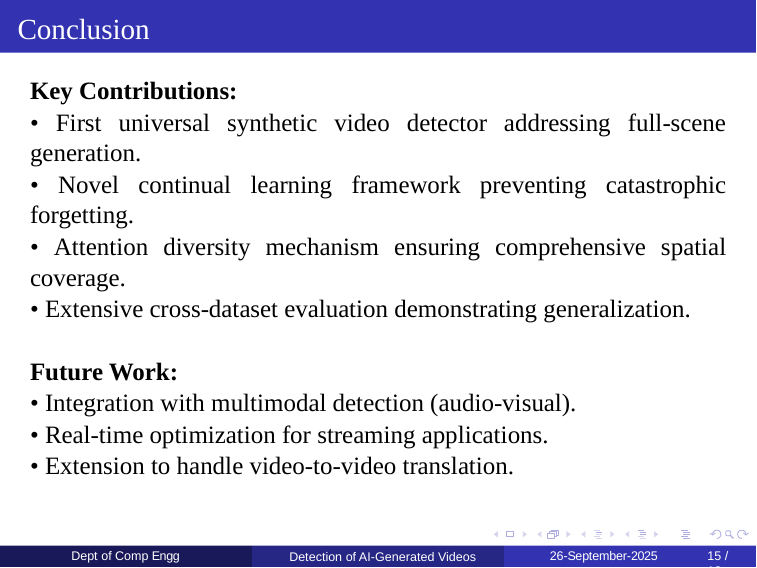

# Conclusion
Key Contributions:
• First universal synthetic video detector addressing full-scene generation.
• Novel continual learning framework preventing catastrophic forgetting.
• Attention diversity mechanism ensuring comprehensive spatial coverage.
• Extensive cross-dataset evaluation demonstrating generalization.
Future Work:
• Integration with multimodal detection (audio-visual).
• Real-time optimization for streaming applications.
• Extension to handle video-to-video translation.

Dept of Comp Engg
26-September-2025
15 / 18
Detection of AI-Generated Videos